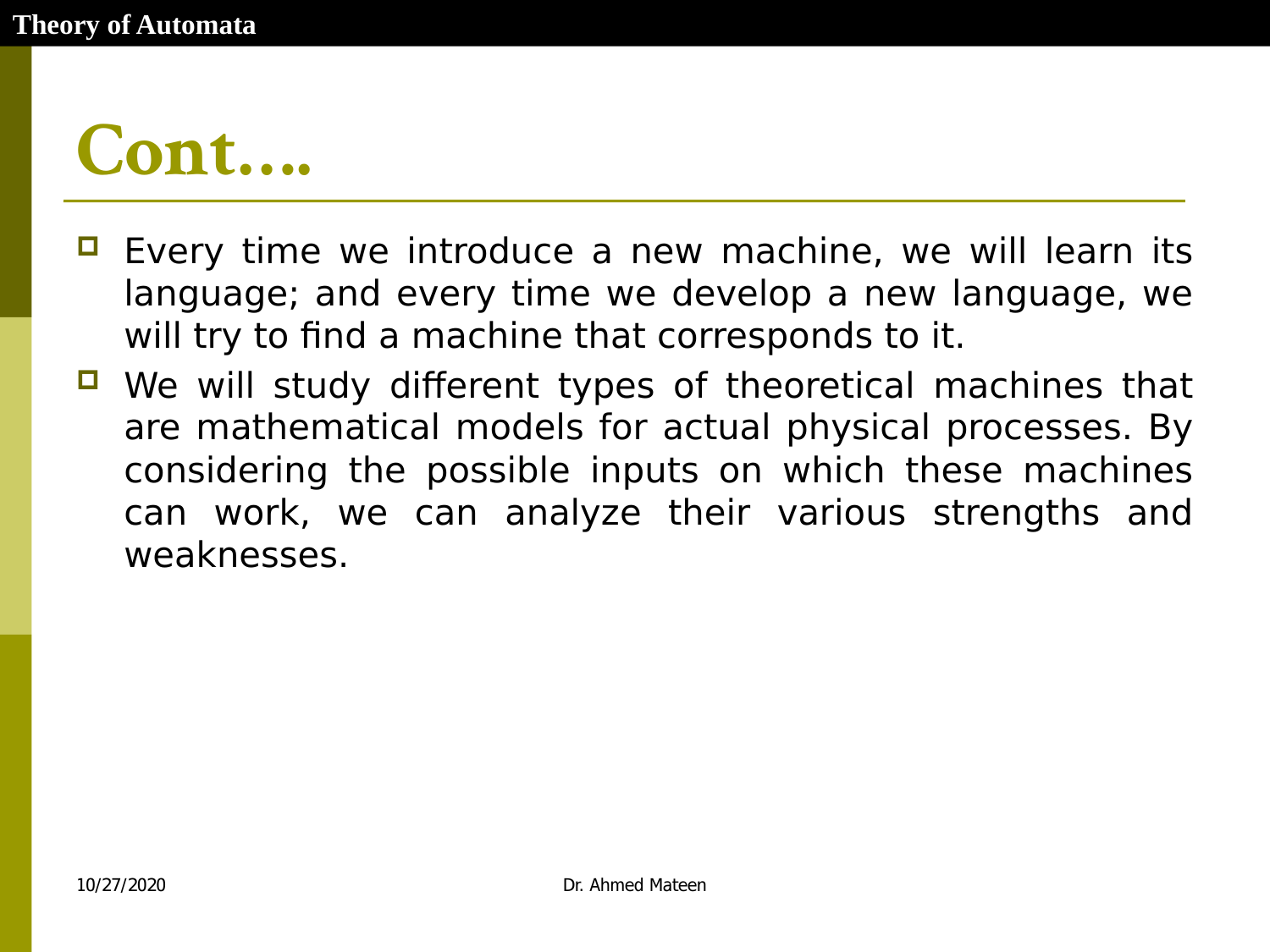

Theory of Automata
# Cont….
Every time we introduce a new machine, we will learn its language; and every time we develop a new language, we will try to find a machine that corresponds to it.
We will study different types of theoretical machines that are mathematical models for actual physical processes. By considering the possible inputs on which these machines can work, we can analyze their various strengths and weaknesses.

10/27/2020
Dr. Ahmed Mateen